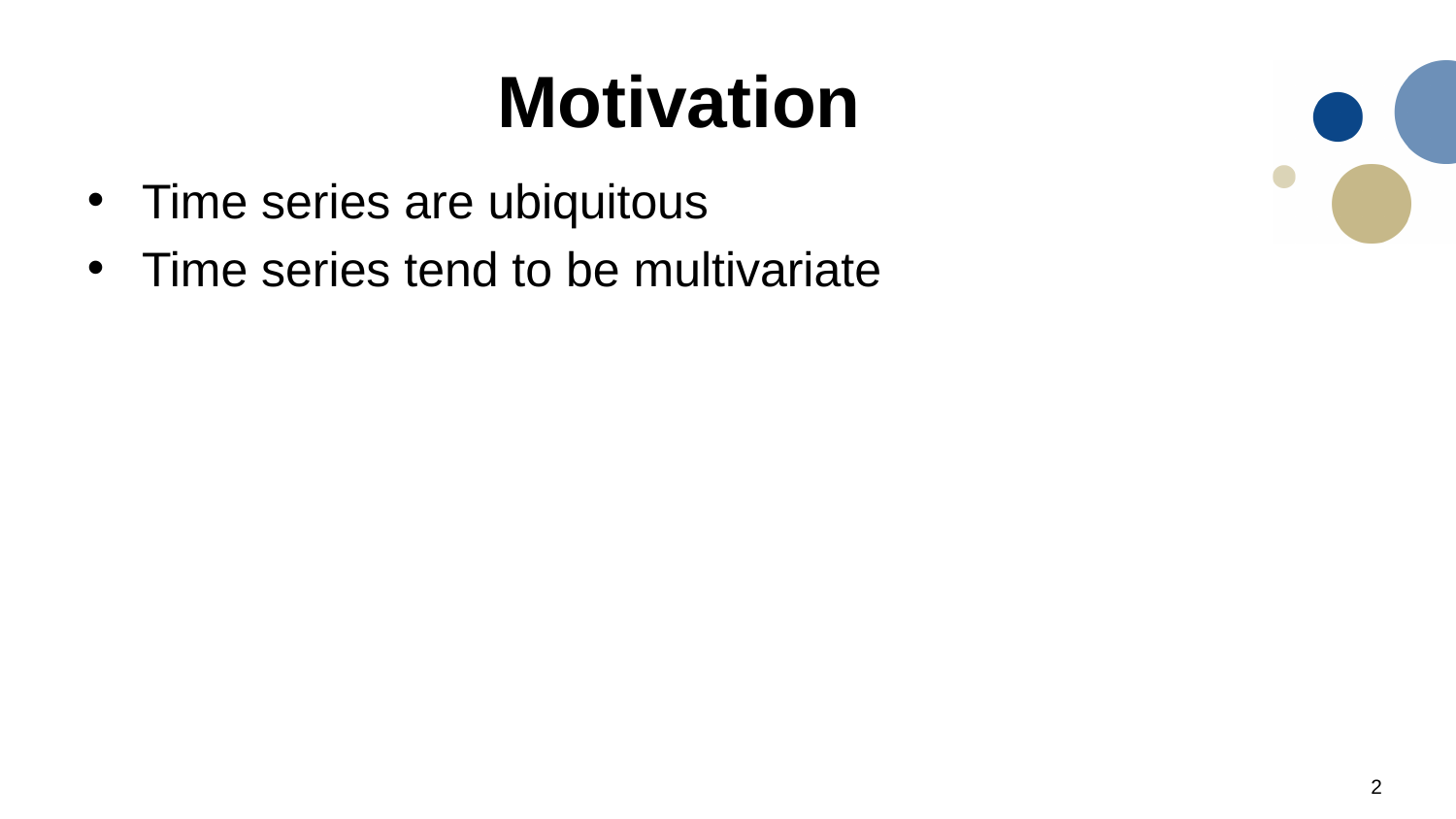

# Motivation
Time series are ubiquitous
Time series tend to be multivariate